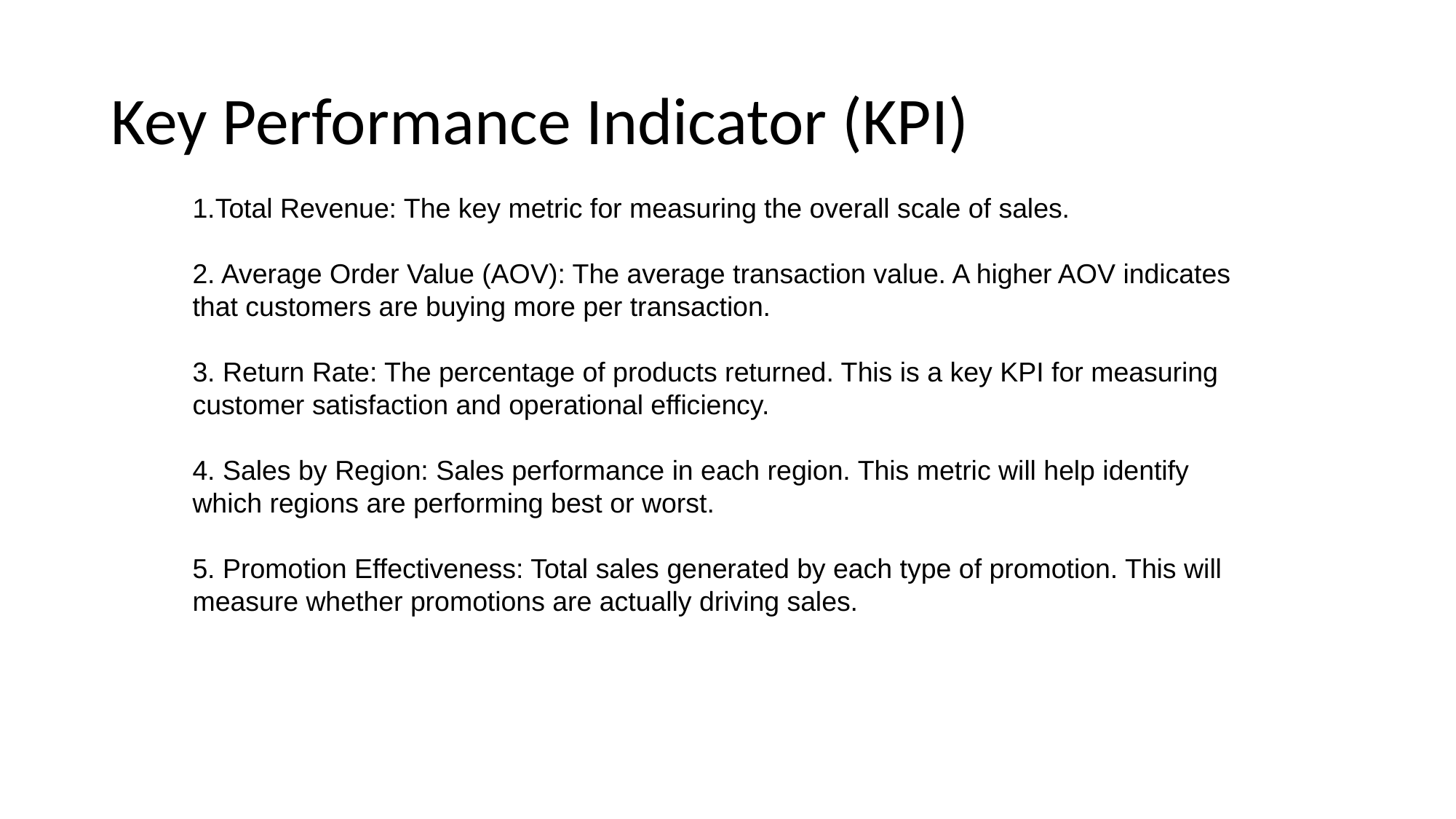

# Key Performance Indicator (KPI)
1.Total Revenue: The key metric for measuring the overall scale of sales.

2. Average Order Value (AOV): The average transaction value. A higher AOV indicates that customers are buying more per transaction.

3. Return Rate: The percentage of products returned. This is a key KPI for measuring customer satisfaction and operational efficiency.

4. Sales by Region: Sales performance in each region. This metric will help identify which regions are performing best or worst.

5. Promotion Effectiveness: Total sales generated by each type of promotion. This will measure whether promotions are actually driving sales.